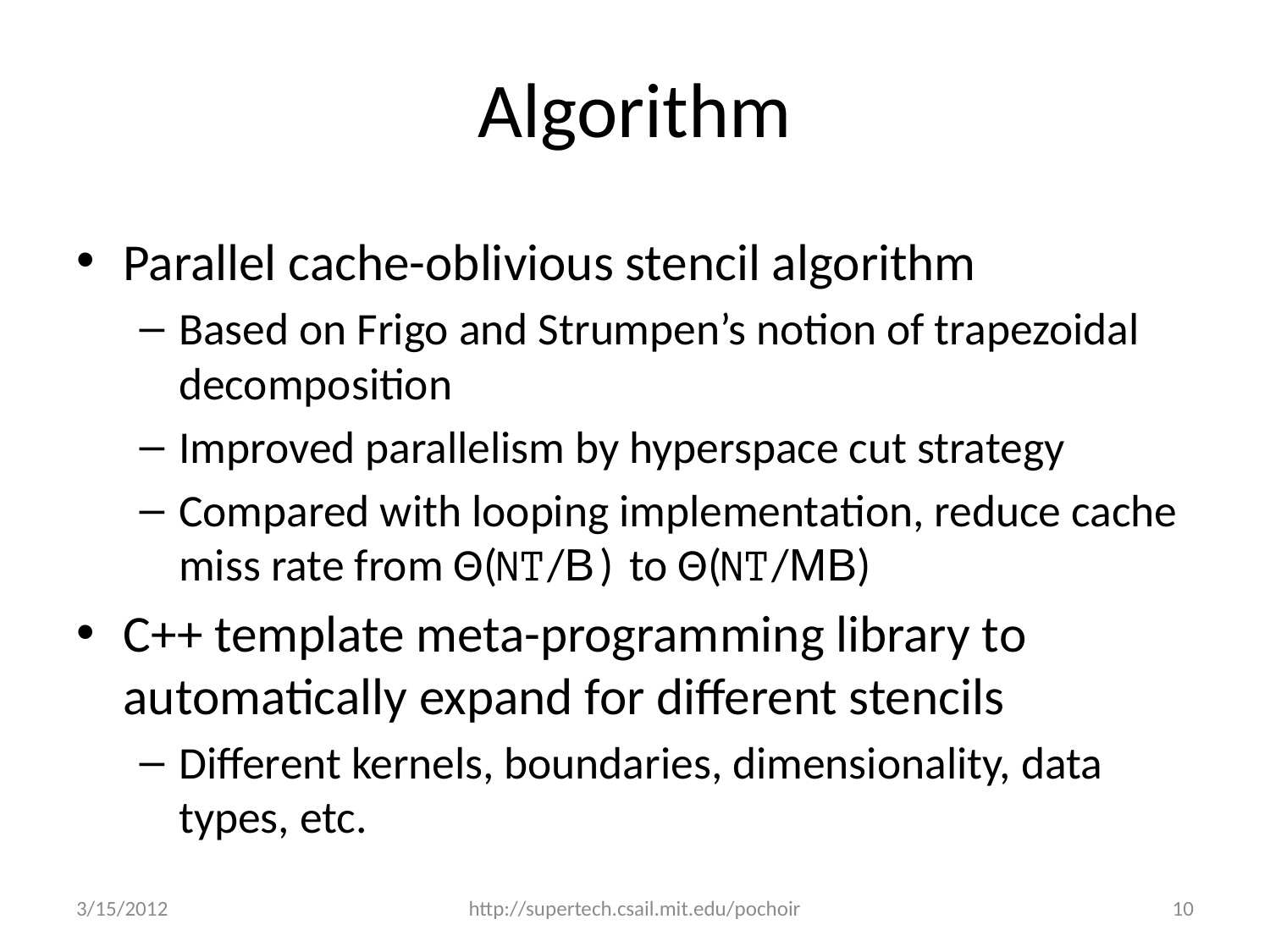

# Algorithm
Parallel cache-oblivious stencil algorithm
Based on Frigo and Strumpen’s notion of trapezoidal decomposition
Improved parallelism by hyperspace cut strategy
Compared with looping implementation, reduce cache miss rate from Θ(NT/B) to Θ(NT/MB)
C++ template meta-programming library to automatically expand for different stencils
Different kernels, boundaries, dimensionality, data types, etc.
3/15/2012
http://supertech.csail.mit.edu/pochoir
10